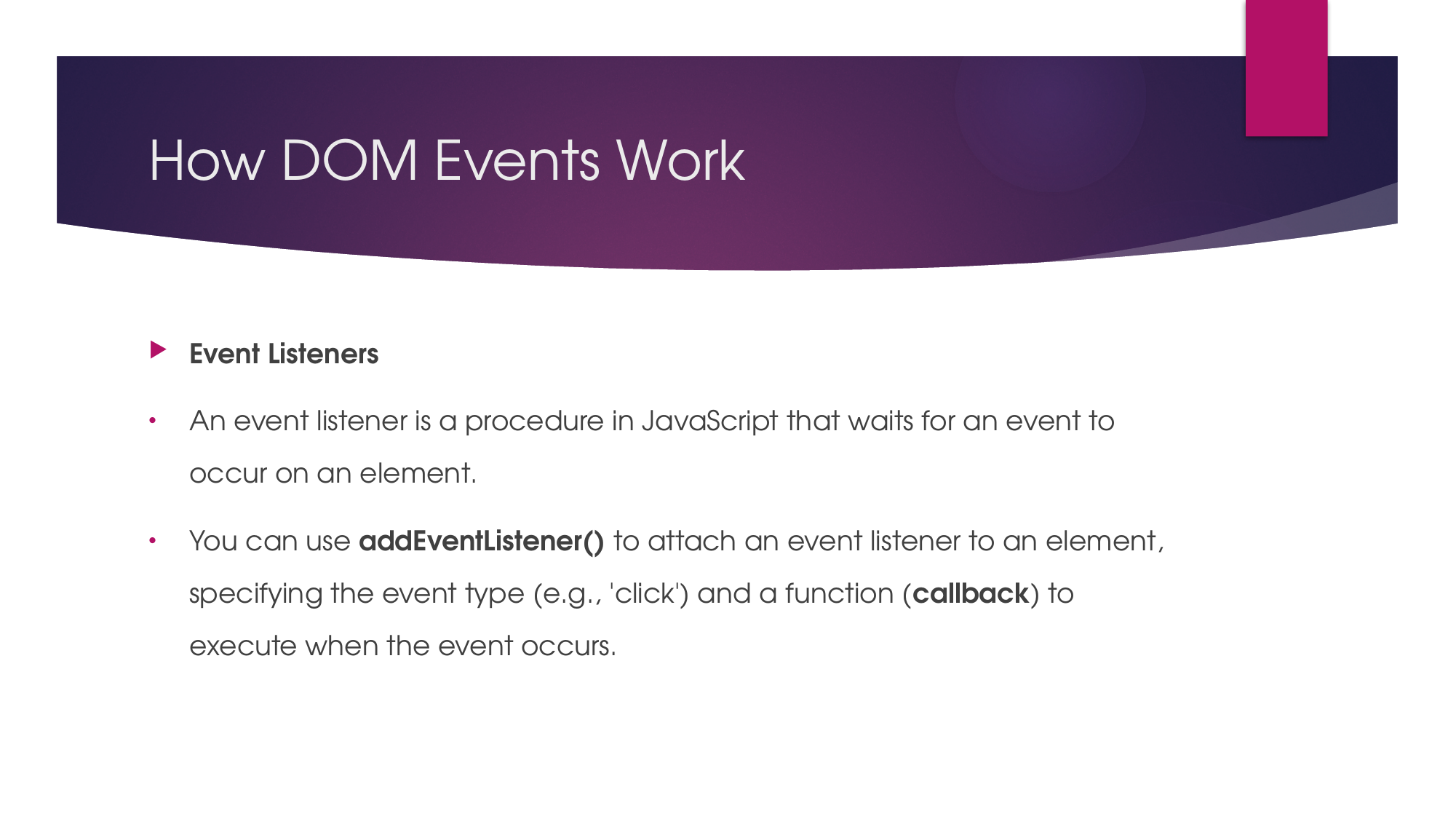

# How DOM Events Work
Event Listeners
An event listener is a procedure in JavaScript that waits for an event to occur on an element.
You can use addEventListener() to attach an event listener to an element, specifying the event type (e.g., 'click') and a function (callback) to execute when the event occurs.